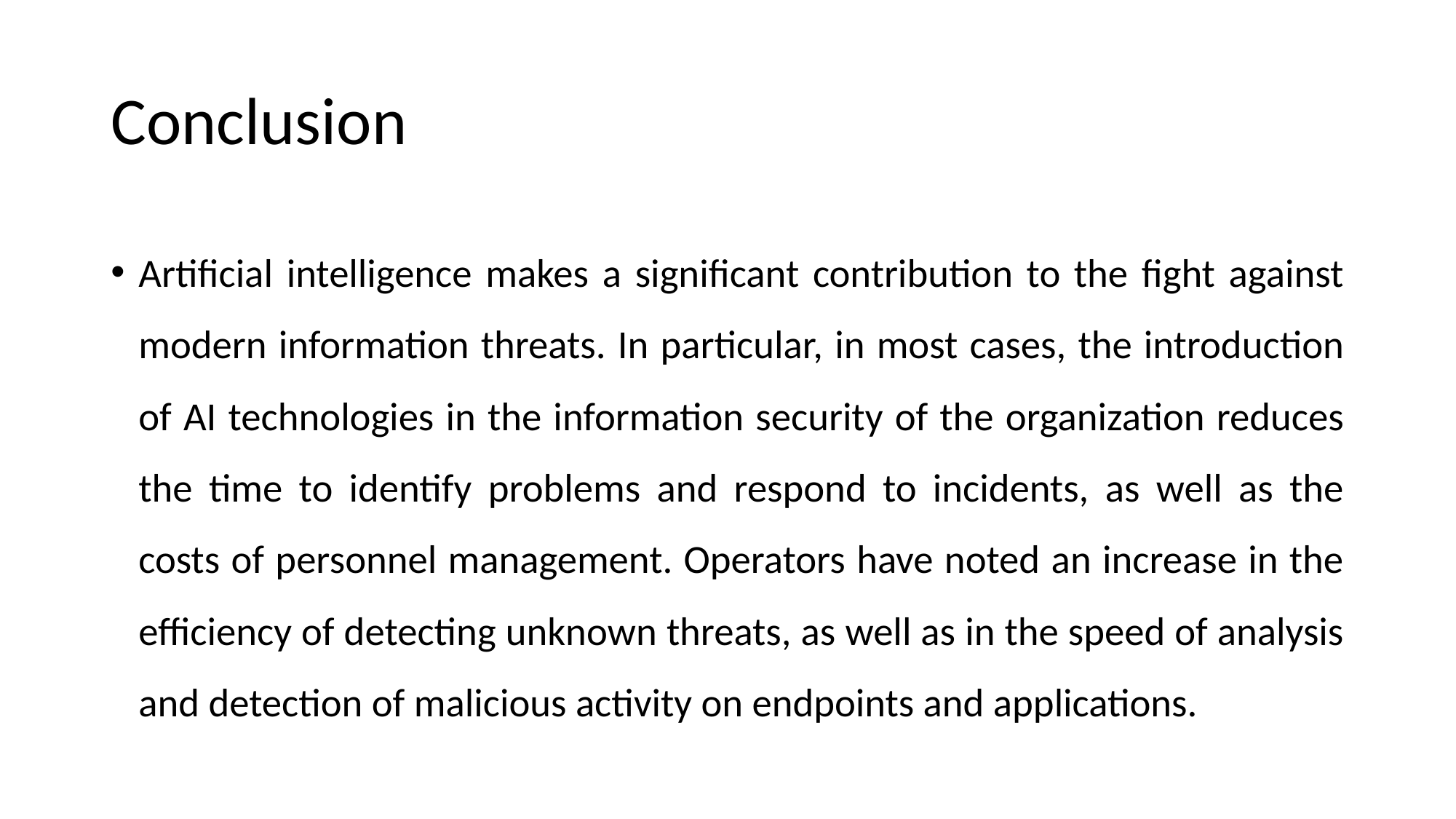

# Conclusion
Artificial intelligence makes a significant contribution to the fight against modern information threats. In particular, in most cases, the introduction of AI technologies in the information security of the organization reduces the time to identify problems and respond to incidents, as well as the costs of personnel management. Operators have noted an increase in the efficiency of detecting unknown threats, as well as in the speed of analysis and detection of malicious activity on endpoints and applications.